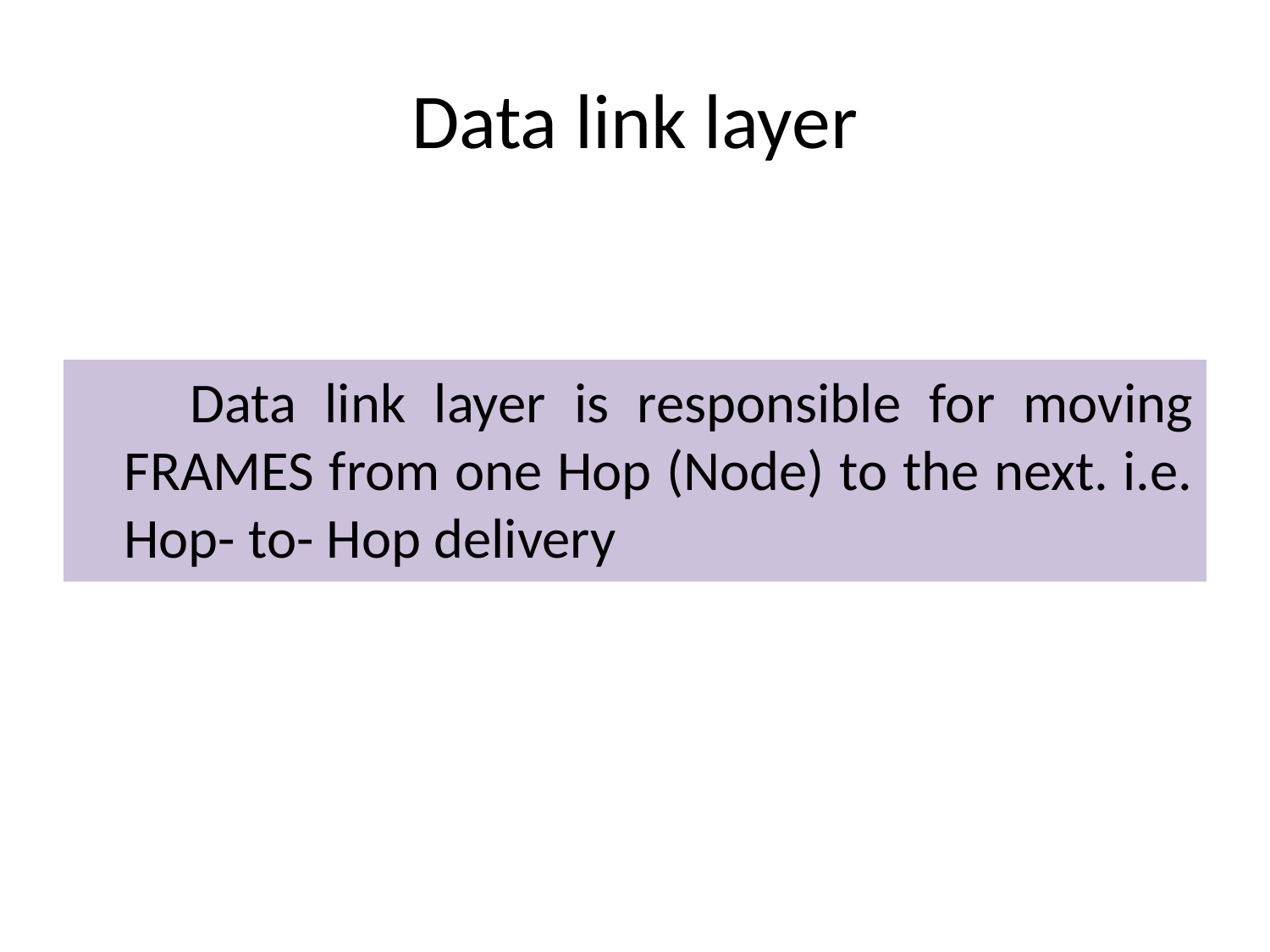

# Data link layer
    Data link layer is responsible for moving FRAMES from one Hop (Node) to the next. i.e. Hop- to- Hop delivery